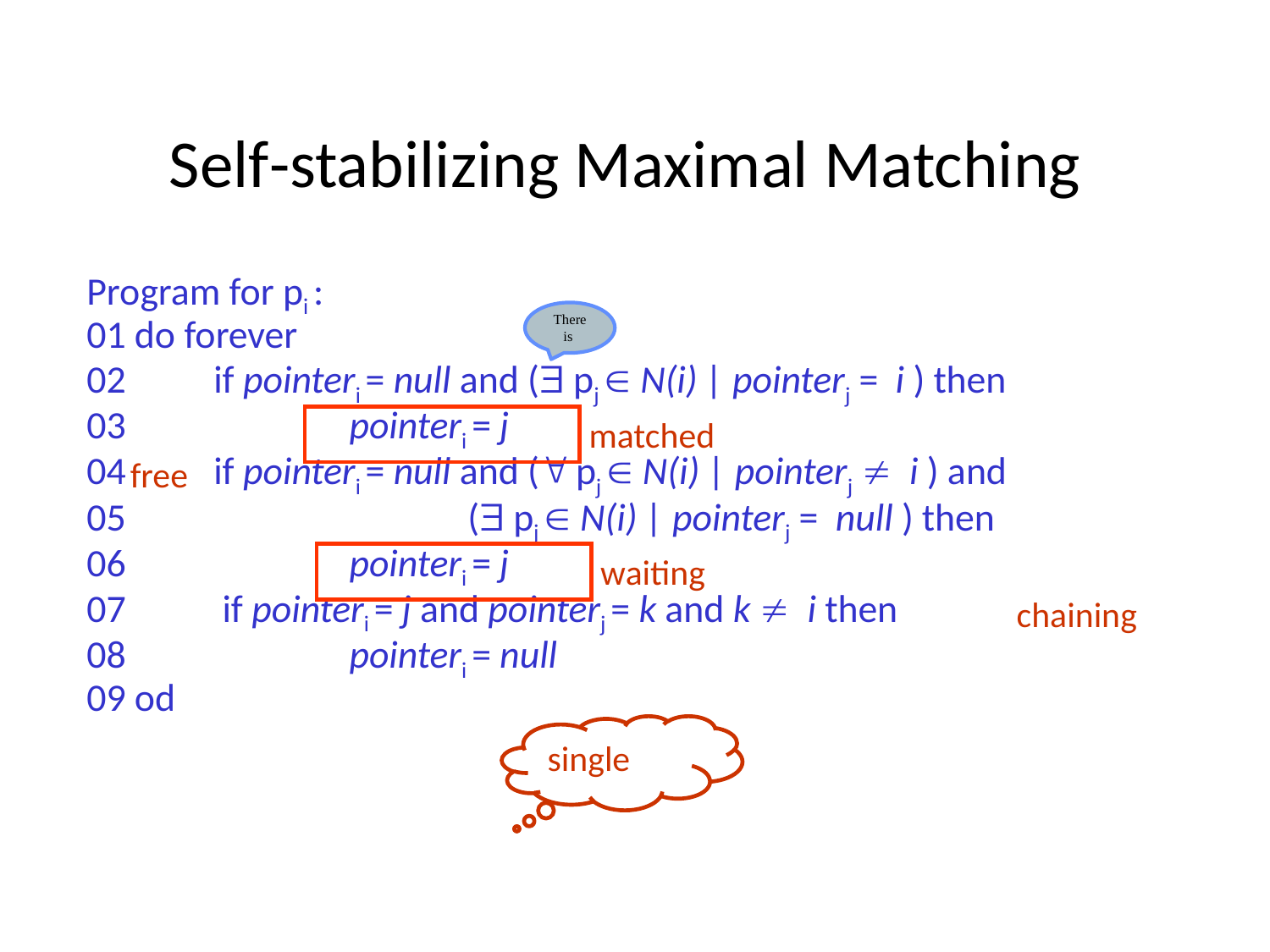

# Self-stabilizing Maximal Matching
Program for pi :
01 do forever
02	if pointeri = null and (∃ pj ∈ N(i) | pointerj =  i ) then
03		 pointeri = j
04	if pointeri = null and (∀ pj ∈ N(i) | pointerj ≠  i ) and
05			(∃ pj ∈ N(i) | pointerj =  null ) then
06		 pointeri = j
07	 if pointeri = j and pointerj = k and k ≠  i then
08		 pointeri = null
09 od
There is

matched

free

waiting
chaining
single
2-13